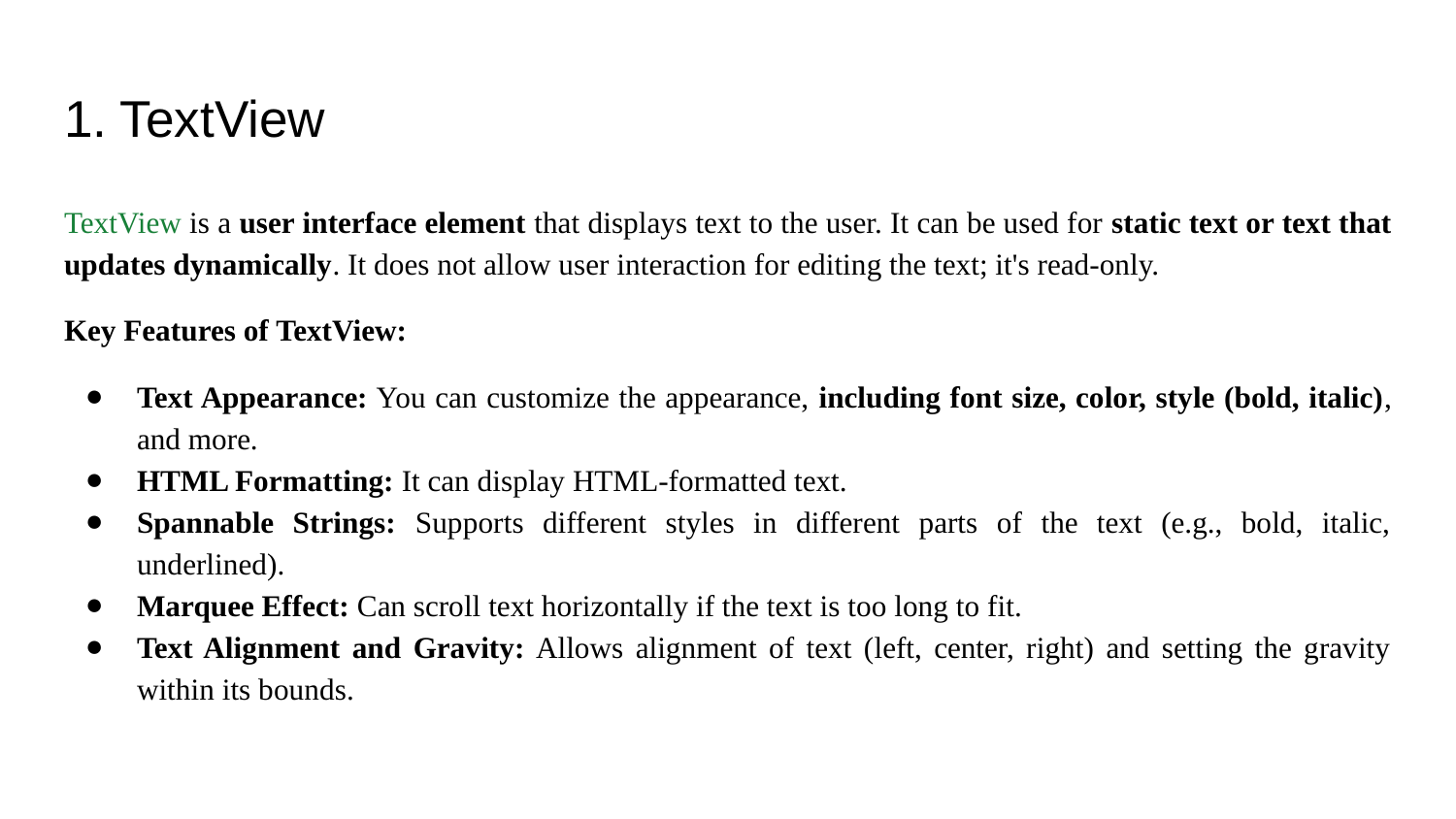

# 1. TextView
TextView is a user interface element that displays text to the user. It can be used for static text or text that updates dynamically. It does not allow user interaction for editing the text; it's read-only.
Key Features of TextView:
Text Appearance: You can customize the appearance, including font size, color, style (bold, italic), and more.
HTML Formatting: It can display HTML-formatted text.
Spannable Strings: Supports different styles in different parts of the text (e.g., bold, italic, underlined).
Marquee Effect: Can scroll text horizontally if the text is too long to fit.
Text Alignment and Gravity: Allows alignment of text (left, center, right) and setting the gravity within its bounds.